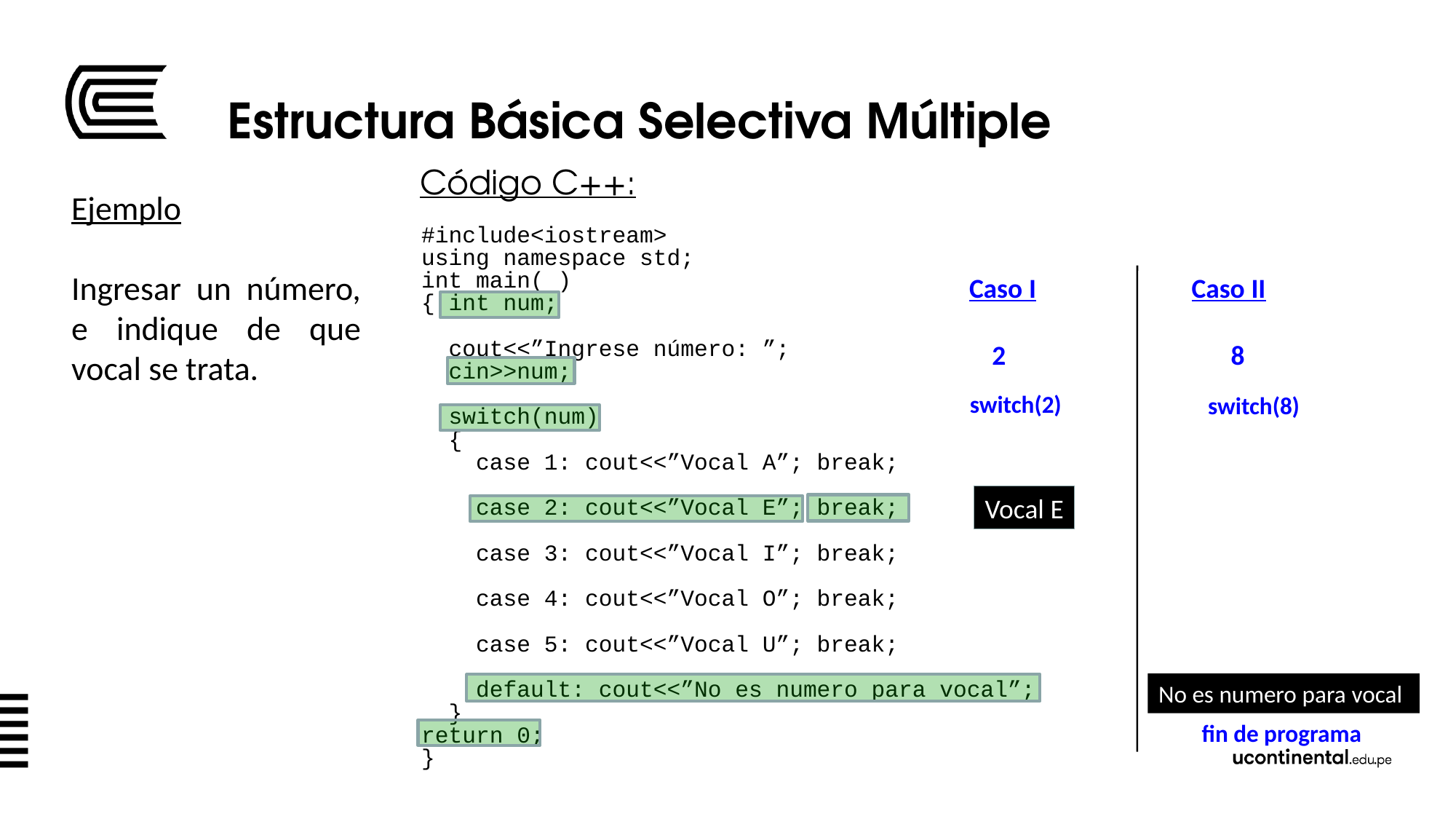

# Estructura Básica Selectiva Múltiple

Código C++:

	#include<iostream>
	using namespace std;
	int main( )
	{ int num;

	  cout<<”Ingrese número: ”;
	  cin>>num;

	  switch(num)
	  {
	    case 1: cout<<”Vocal A”; break;

	    case 2: cout<<”Vocal E”; break;

	    case 3: cout<<”Vocal I”; break;

	    case 4: cout<<”Vocal O”; break;

	    case 5: cout<<”Vocal U”; break;

	    default: cout<<”No es numero para vocal”;
	  }
	return 0;
	}

Ejemplo

Ingresar un número, e indique de que vocal se trata.
Caso I
Caso II

2
8

switch(2)
switch(8)

Vocal E

No es numero para vocal

fin de programa